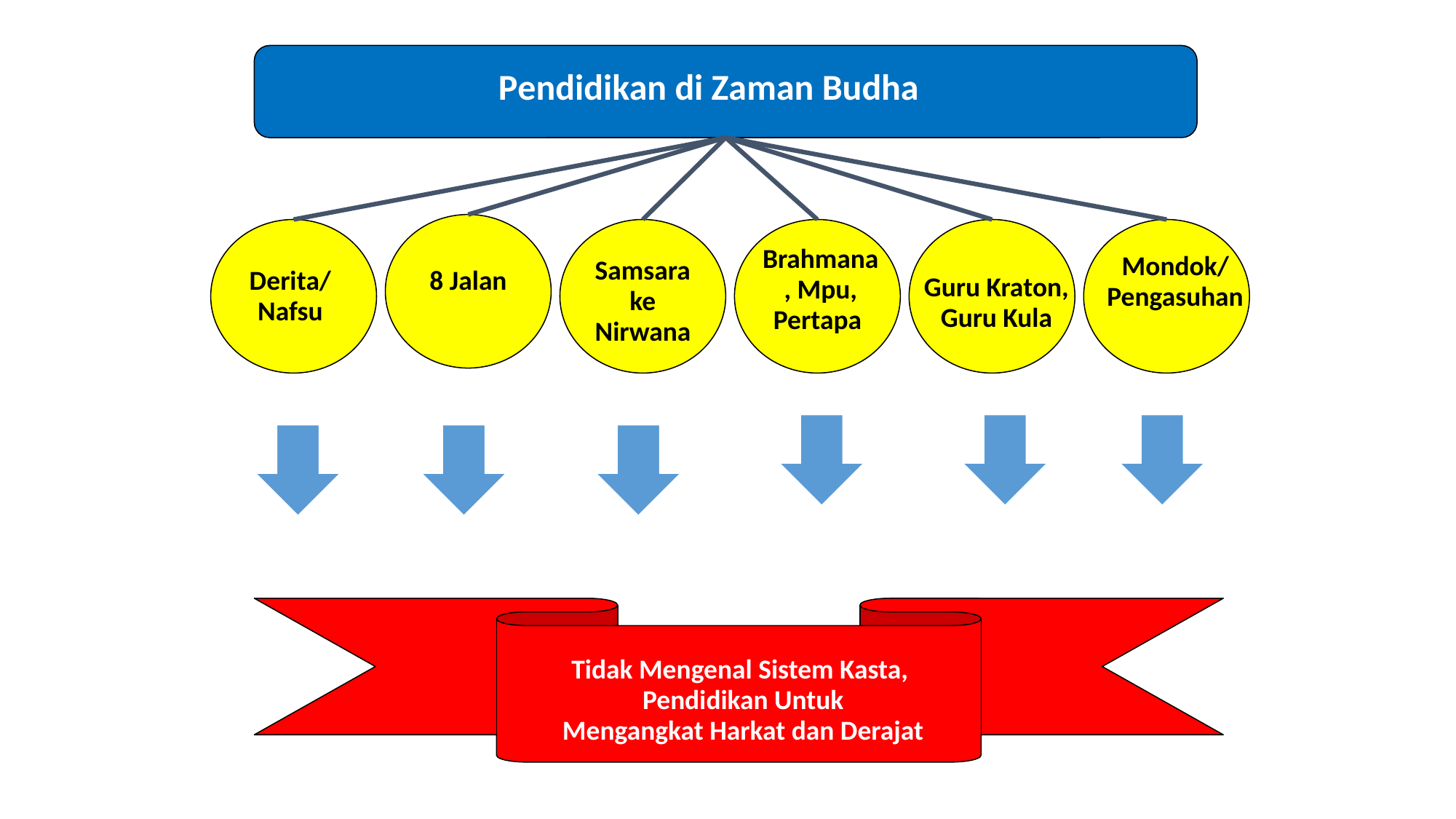

Pendidikan di Zaman Budha

Brahmana, Mpu, Pertapa
Mondok/
Pengasuhan
Samsara ke Nirwana
8 Jalan
Derita/
Nafsu
Guru Kraton, Guru Kula

Tidak Mengenal Sistem Kasta,
Pendidikan Untuk
Mengangkat Harkat dan Derajat